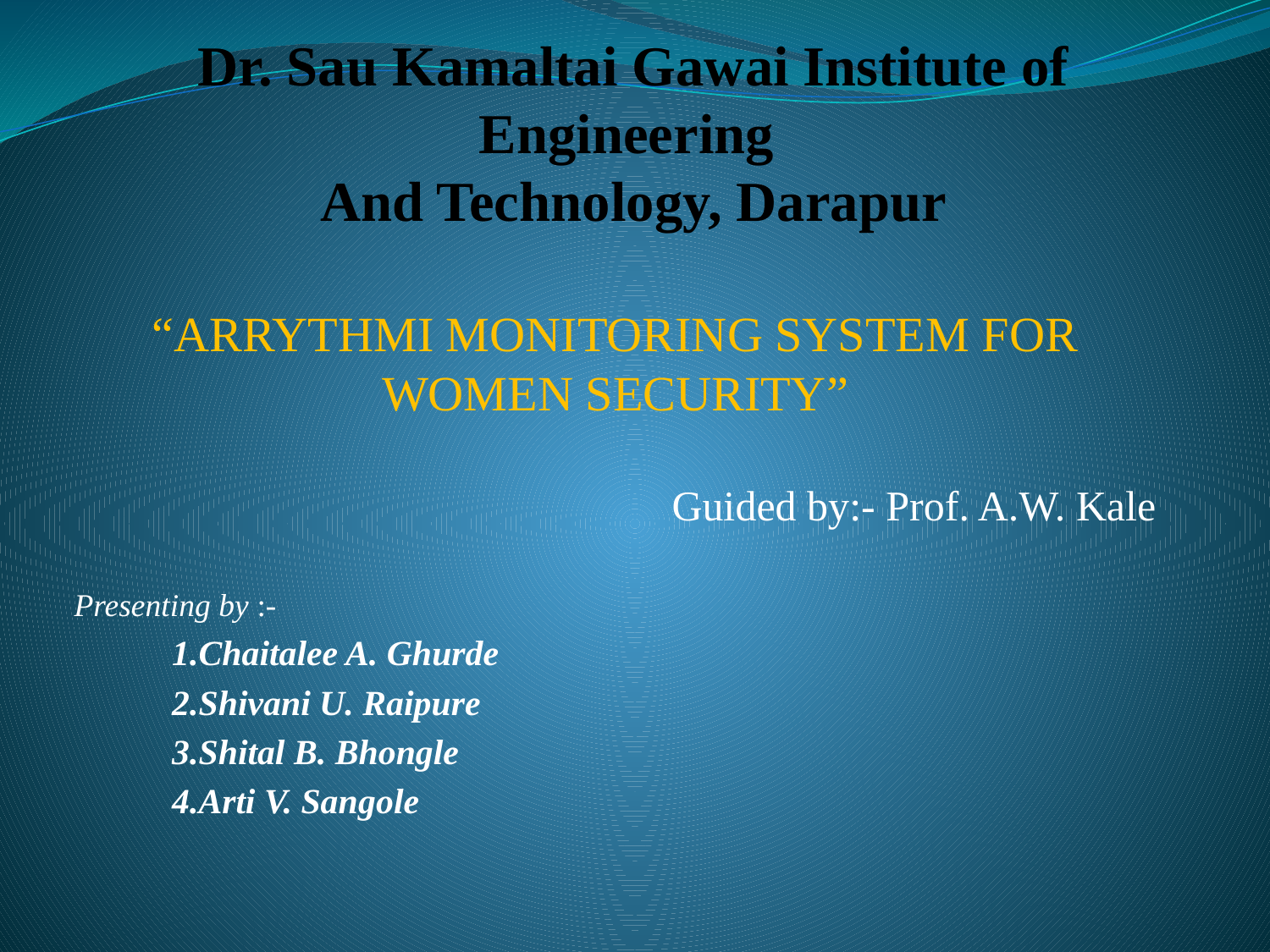

# Dr. Sau Kamaltai Gawai Institute of Engineering And Technology, Darapur
“ARRYTHMI MONITORING SYSTEM FOR WOMEN SECURITY”

Guided by:- Prof. A.W. Kale

Presenting by :-
           1.Chaitalee A. Ghurde
           2.Shivani U. Raipure
           3.Shital B. Bhongle
           4.Arti V. Sangole